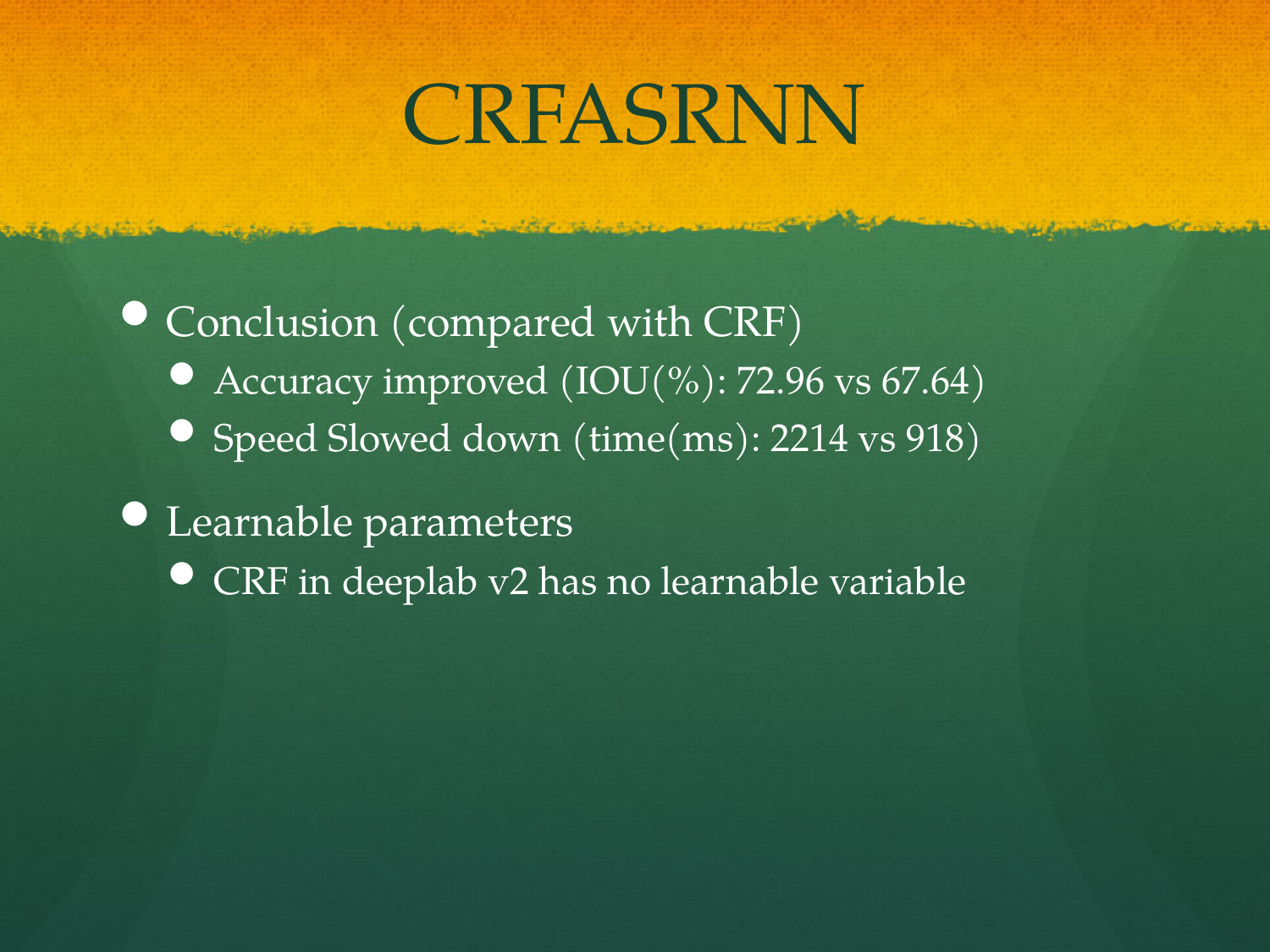

# CRFASRNN
Conclusion (compared with CRF)
Accuracy improved (IOU(%): 72.96 vs 67.64)
Speed Slowed down (time(ms): 2214 vs 918)
Learnable parameters
CRF in deeplab v2 has no learnable variable